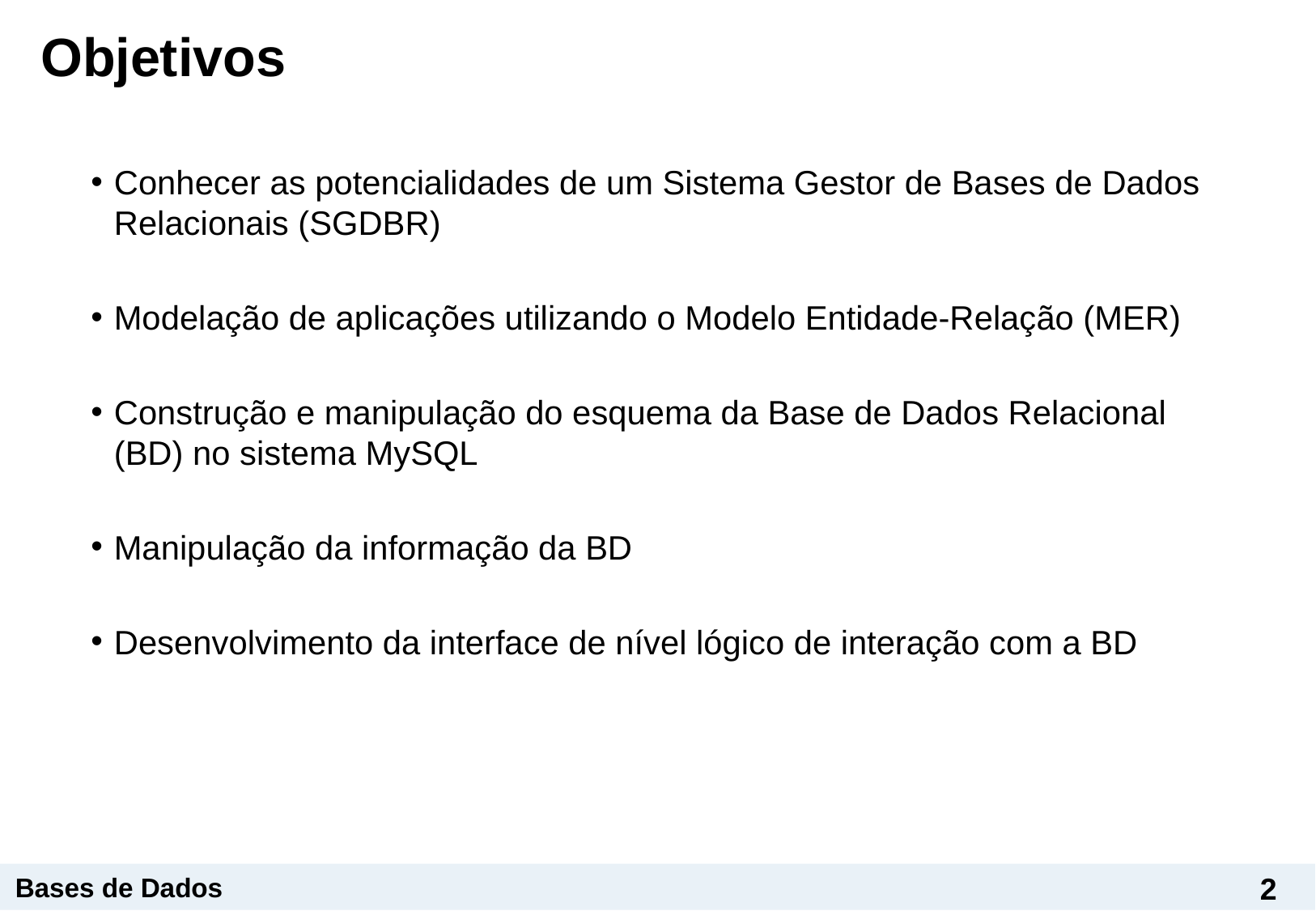

# Objetivos
Conhecer as potencialidades de um Sistema Gestor de Bases de Dados Relacionais (SGDBR)

Modelação de aplicações utilizando o Modelo Entidade-Relação (MER)

Construção e manipulação do esquema da Base de Dados Relacional (BD) no sistema MySQL

Manipulação da informação da BD

Desenvolvimento da interface de nível lógico de interação com a BD
2